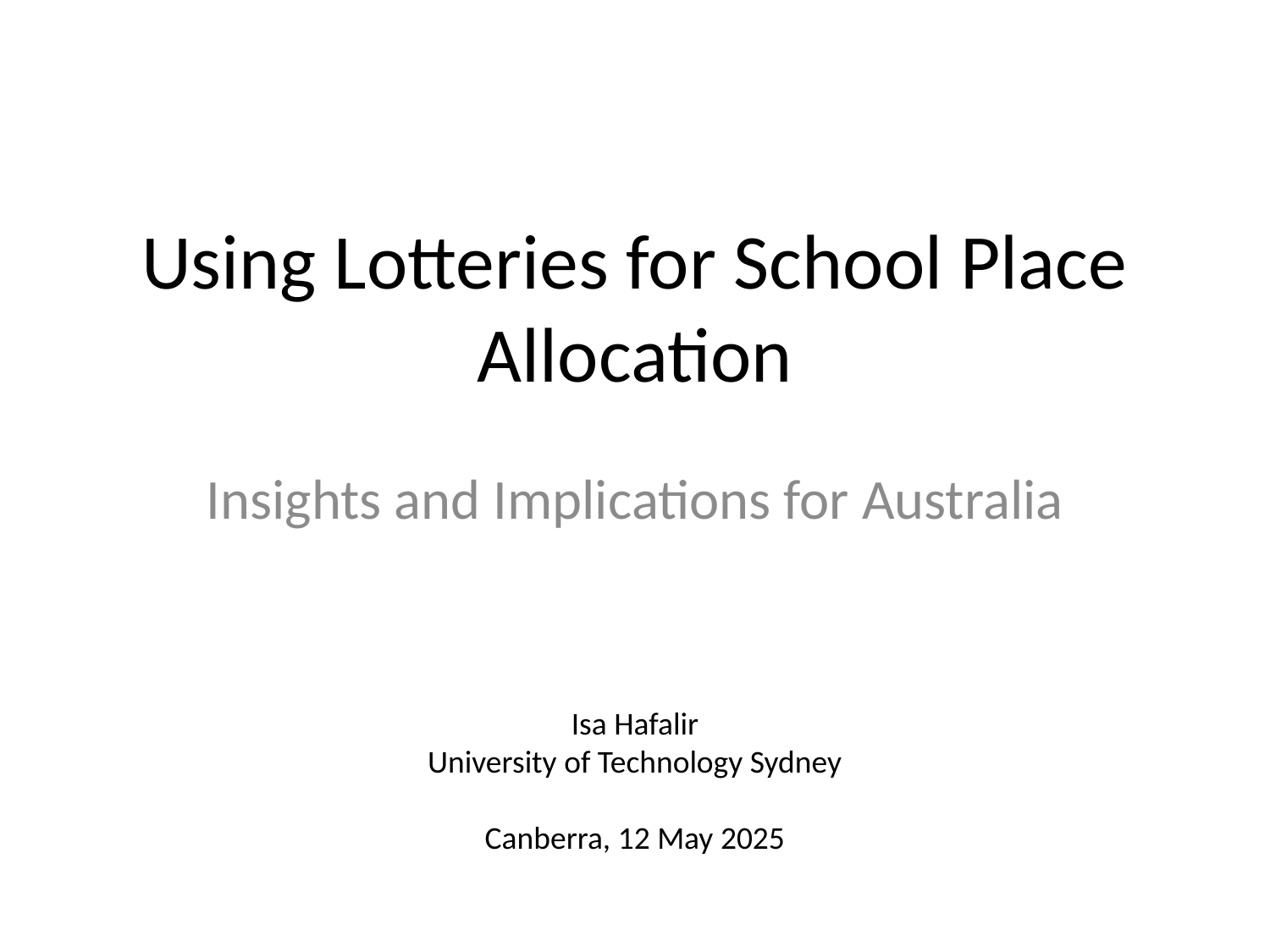

# Using Lotteries for School Place Allocation
Insights and Implications for Australia
Isa Hafalir
University of Technology Sydney

Canberra, 12 May 2025